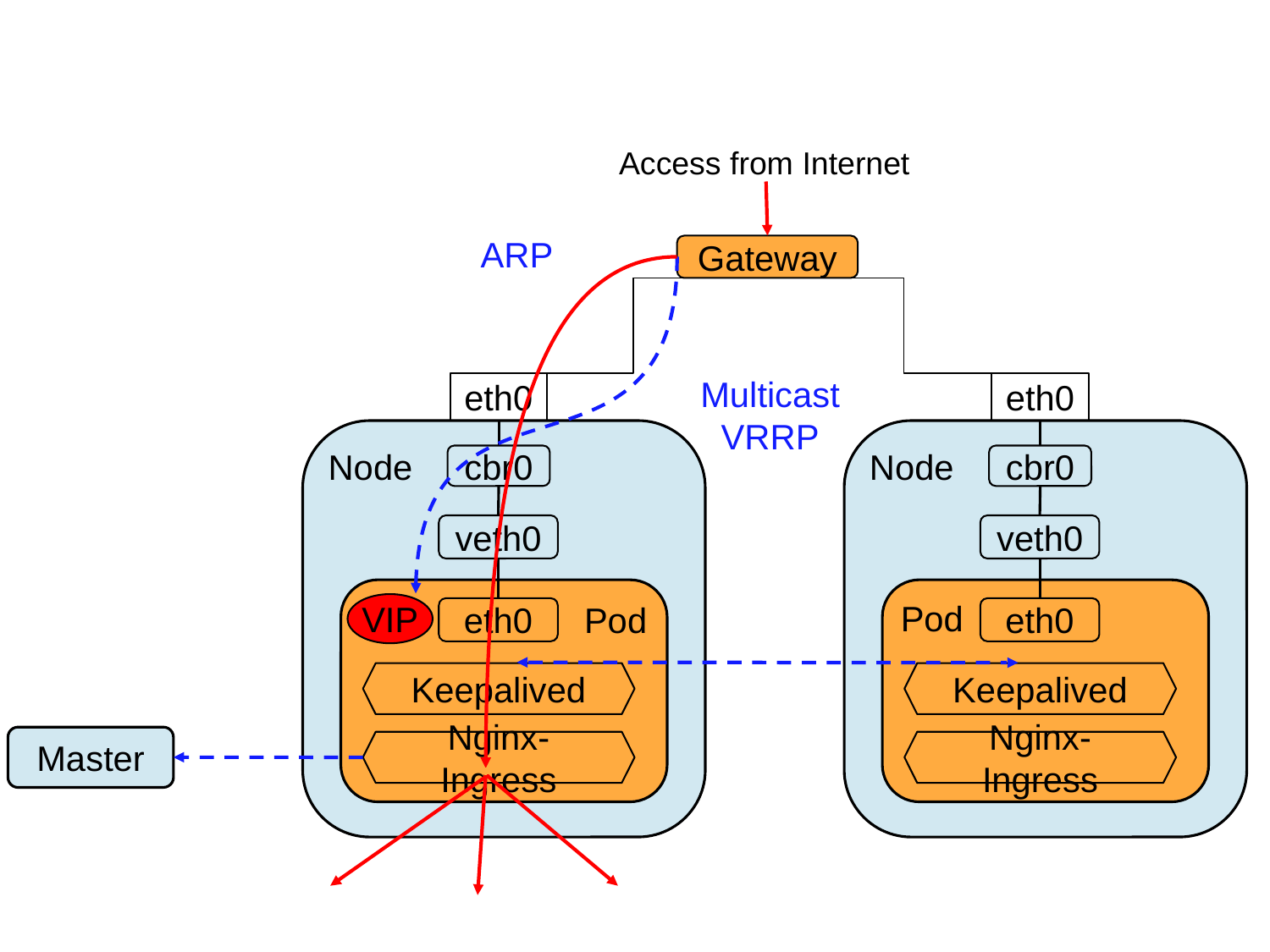

Access from Internet
ARP
Gateway
Multicast
VRRP
eth0

Node
cbr0
veth0

Pod
eth0
Keepalived
Nginx-Ingress
eth0

Node
cbr0
veth0

Pod
eth0
Keepalived
Nginx-Ingress

VIP

Master